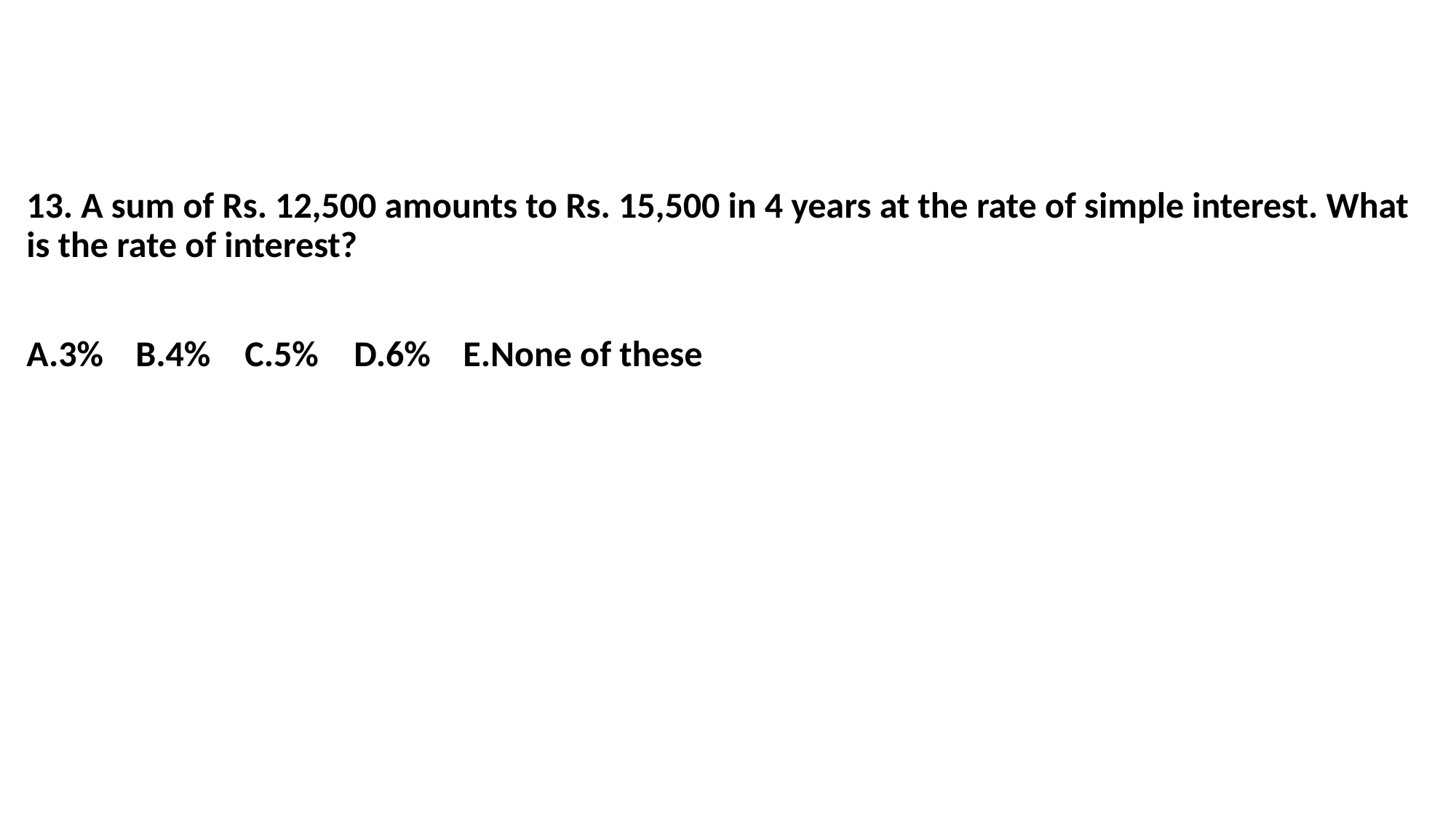

#
13. A sum of Rs. 12,500 amounts to Rs. 15,500 in 4 years at the rate of simple interest. What is the rate of interest?

A.3%	B.4%	C.5%	D.6%	E.None of these